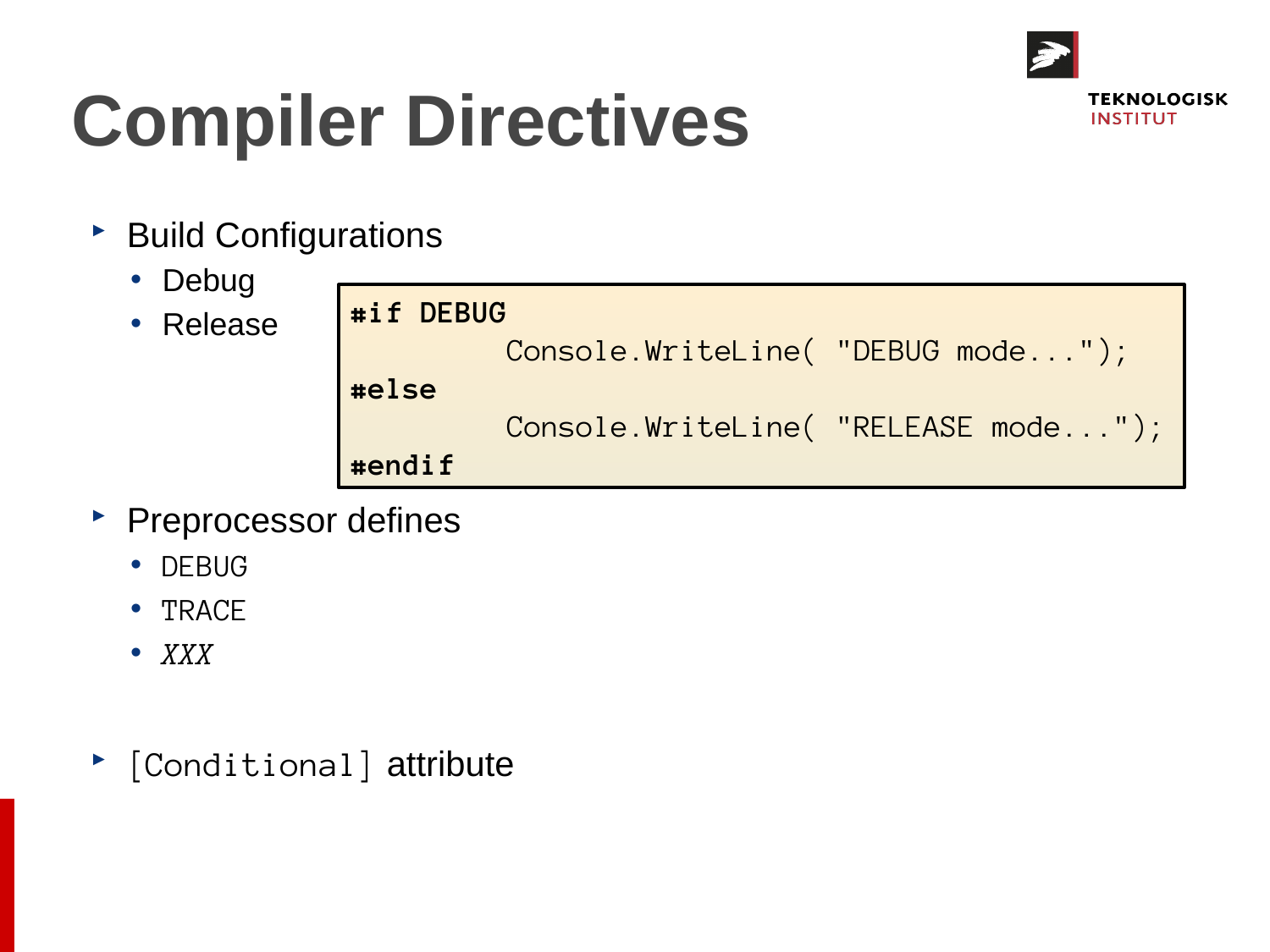

# Compiler Directives
Build Configurations
Debug
Release

Preprocessor defines
DEBUG
TRACE
XXX

[Conditional] attribute
#if DEBUG
         Console.WriteLine( "DEBUG mode...");
#else
         Console.WriteLine( "RELEASE mode...");
#endif